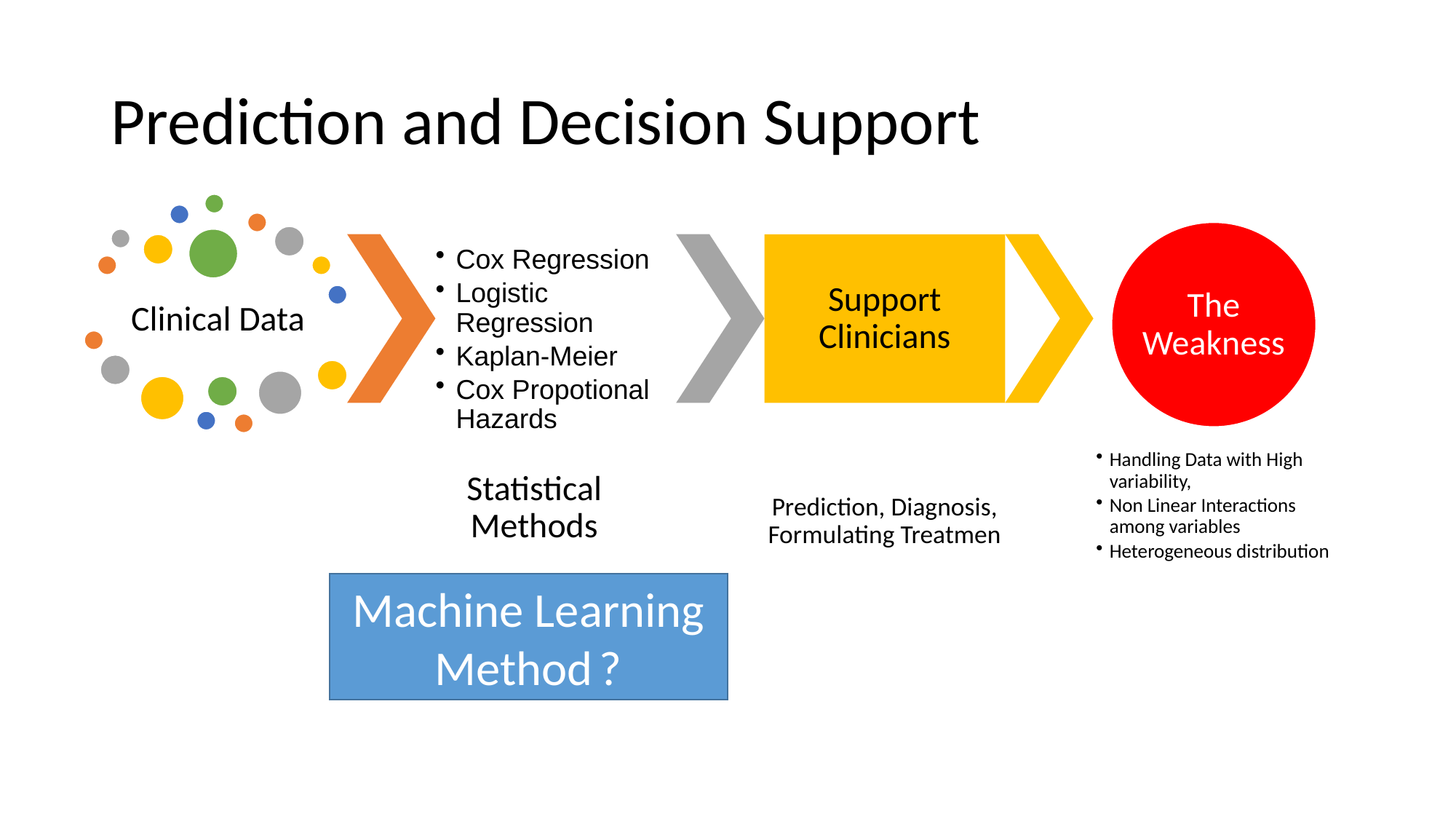

# Prediction and Decision Support
Clinical Data
Cox Regression
Logistic Regression
Kaplan-Meier
Cox Propotional Hazards
Statistical Methods
Support Clinicians
Prediction, Diagnosis, Formulating Treatmen
The Weakness
Handling Data with High variability,
Non Linear Interactions among variables
Heterogeneous distribution
Machine Learning Method ?